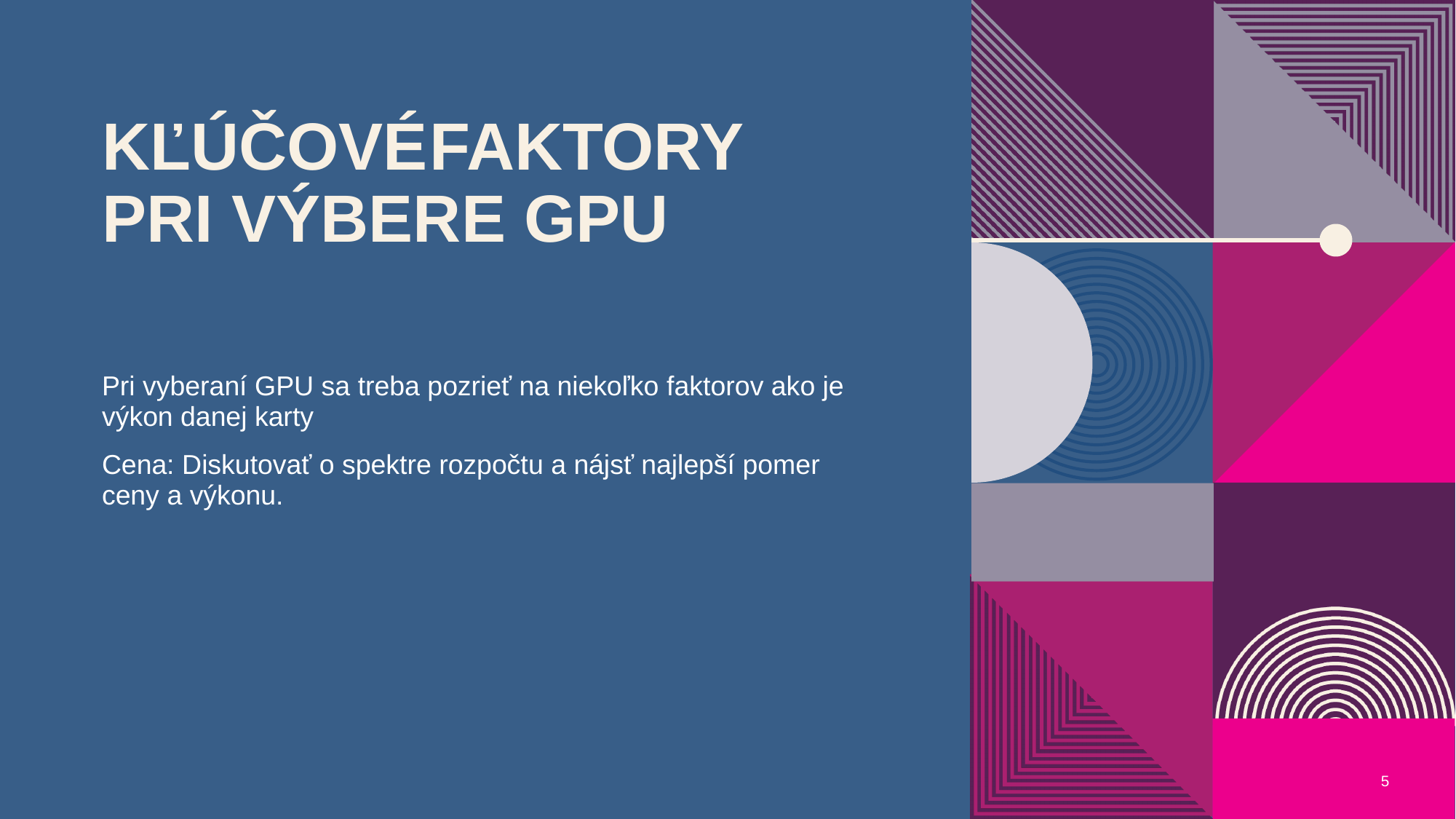

# Kľúčové	faktory pri výbere GPU
Pri vyberaní GPU sa treba pozrieť na niekoľko faktorov ako je výkon danej karty
Cena: Diskutovať o spektre rozpočtu a nájsť najlepší pomer ceny a výkonu.
5